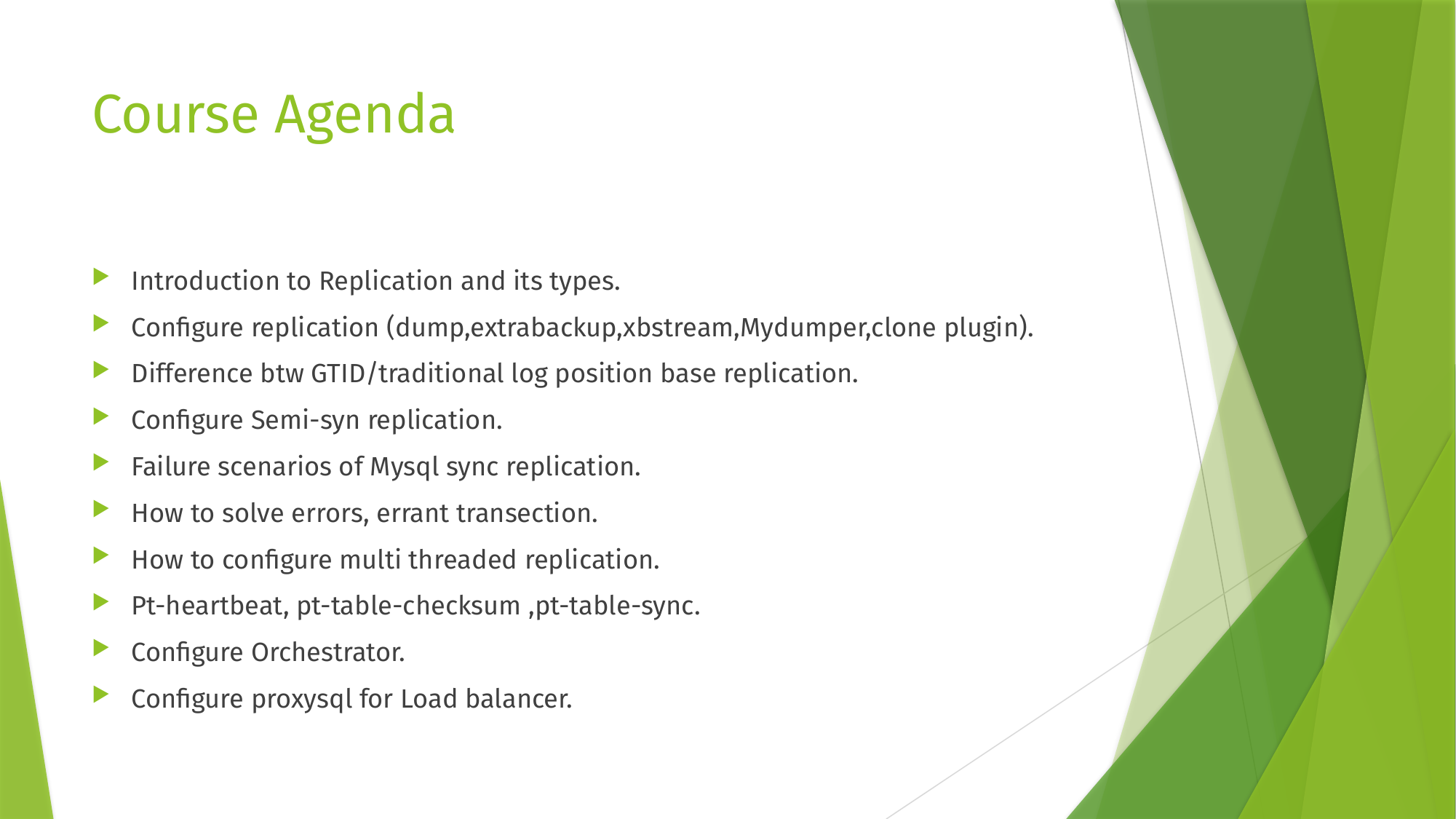

# Course Agenda
Introduction to Replication and its types.
Configure replication (dump,extrabackup,xbstream,Mydumper,clone plugin).
Difference btw GTID/traditional log position base replication.
Configure Semi-syn replication.
Failure scenarios of Mysql sync replication.
How to solve errors, errant transection.
How to configure multi threaded replication.
Pt-heartbeat, pt-table-checksum ,pt-table-sync.
Configure Orchestrator.
Configure proxysql for Load balancer.